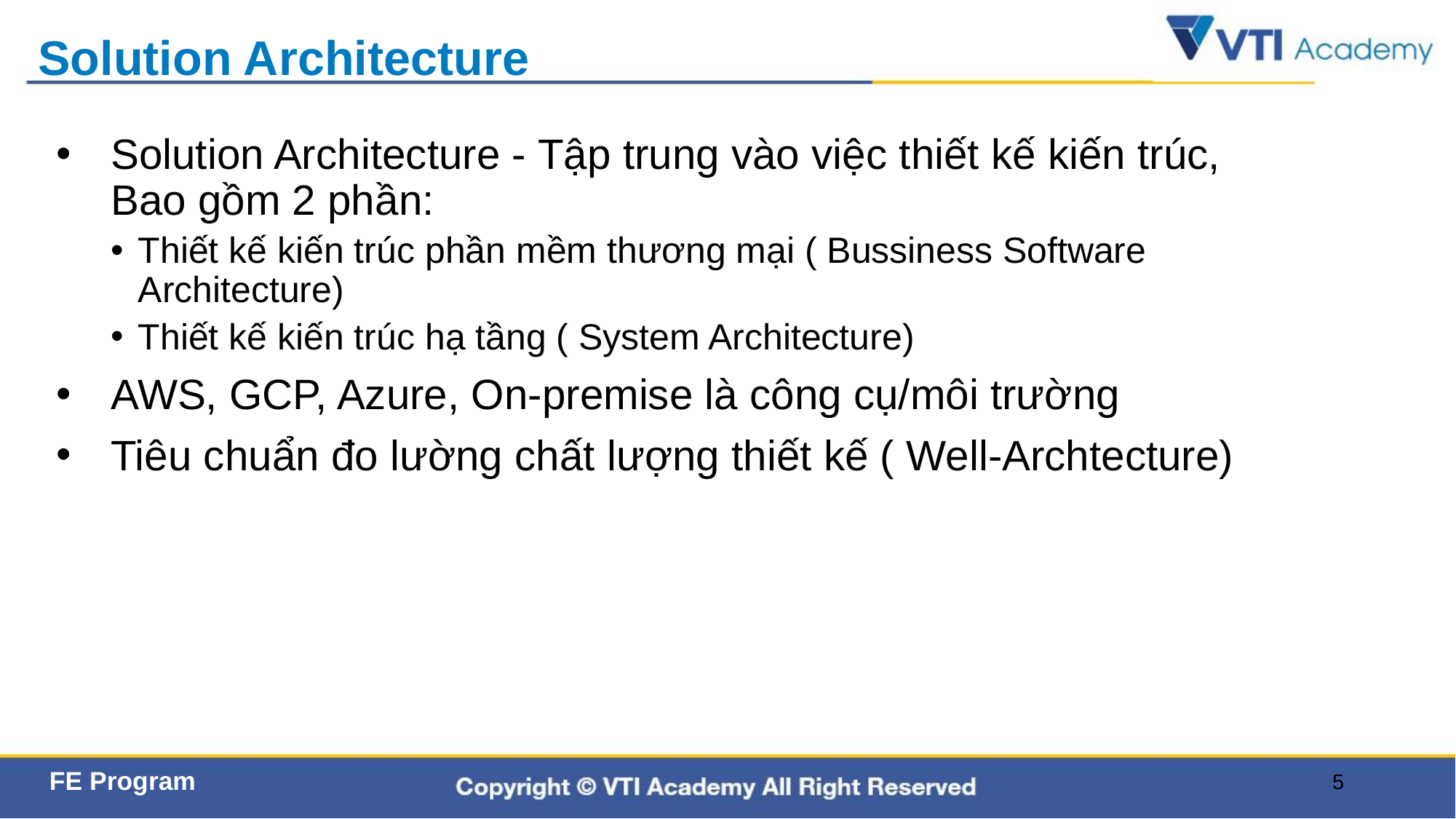

# Solution Architecture
Solution Architecture - Tập trung vào việc thiết kế kiến trúc,  Bao gồm 2 phần:
Thiết kế kiến trúc phần mềm thương mại ( Bussiness Software Architecture)
Thiết kế kiến trúc hạ tầng ( System Architecture)
AWS, GCP, Azure, On-premise là công cụ/môi trường
Tiêu chuẩn đo lường chất lượng thiết kế ( Well-Archtecture)

5